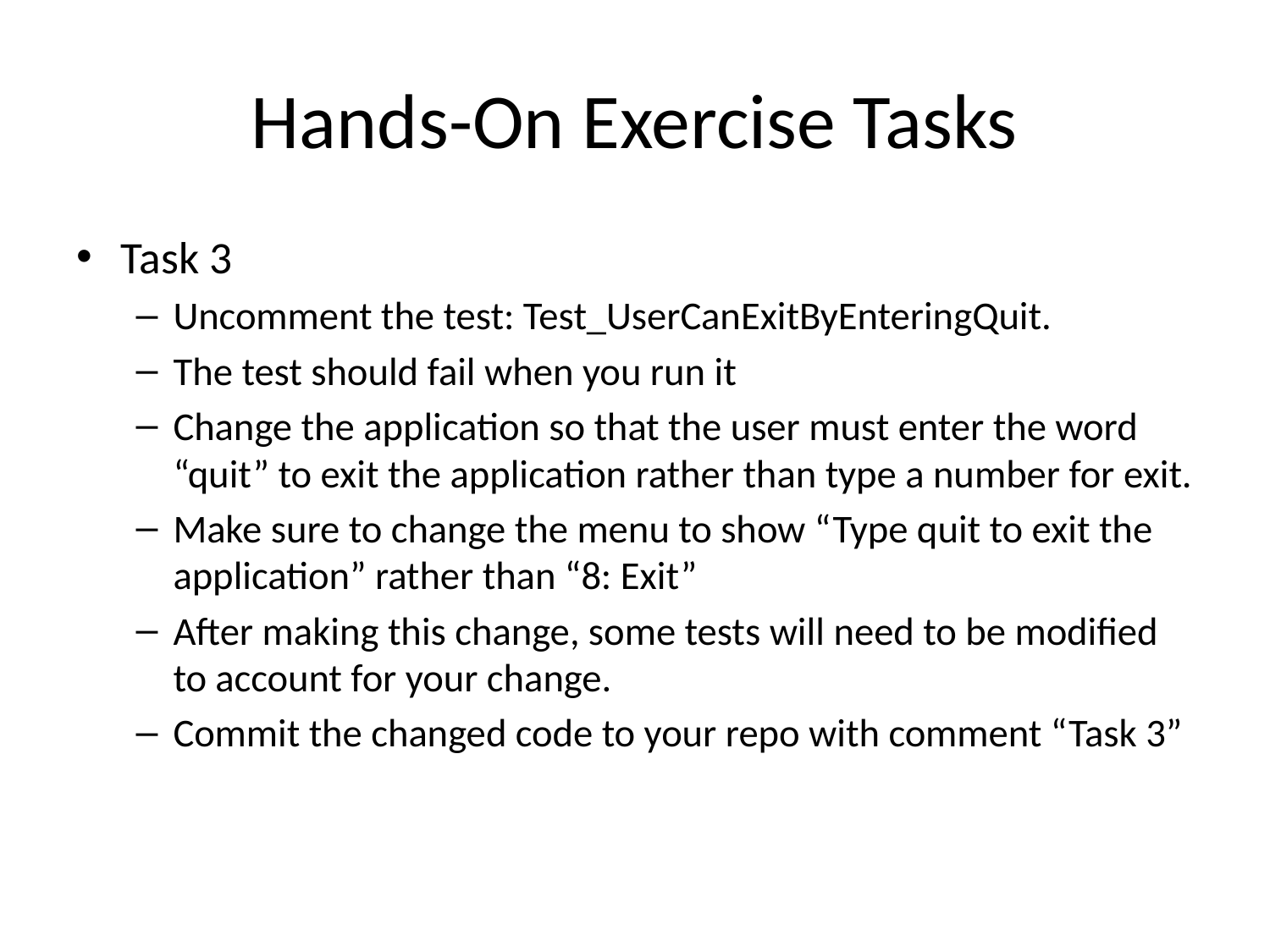

# Hands-On Exercise Tasks
Task 3
Uncomment the test: Test_UserCanExitByEnteringQuit.
The test should fail when you run it
Change the application so that the user must enter the word “quit” to exit the application rather than type a number for exit.
Make sure to change the menu to show “Type quit to exit the application” rather than “8: Exit”
After making this change, some tests will need to be modified to account for your change.
Commit the changed code to your repo with comment “Task 3”